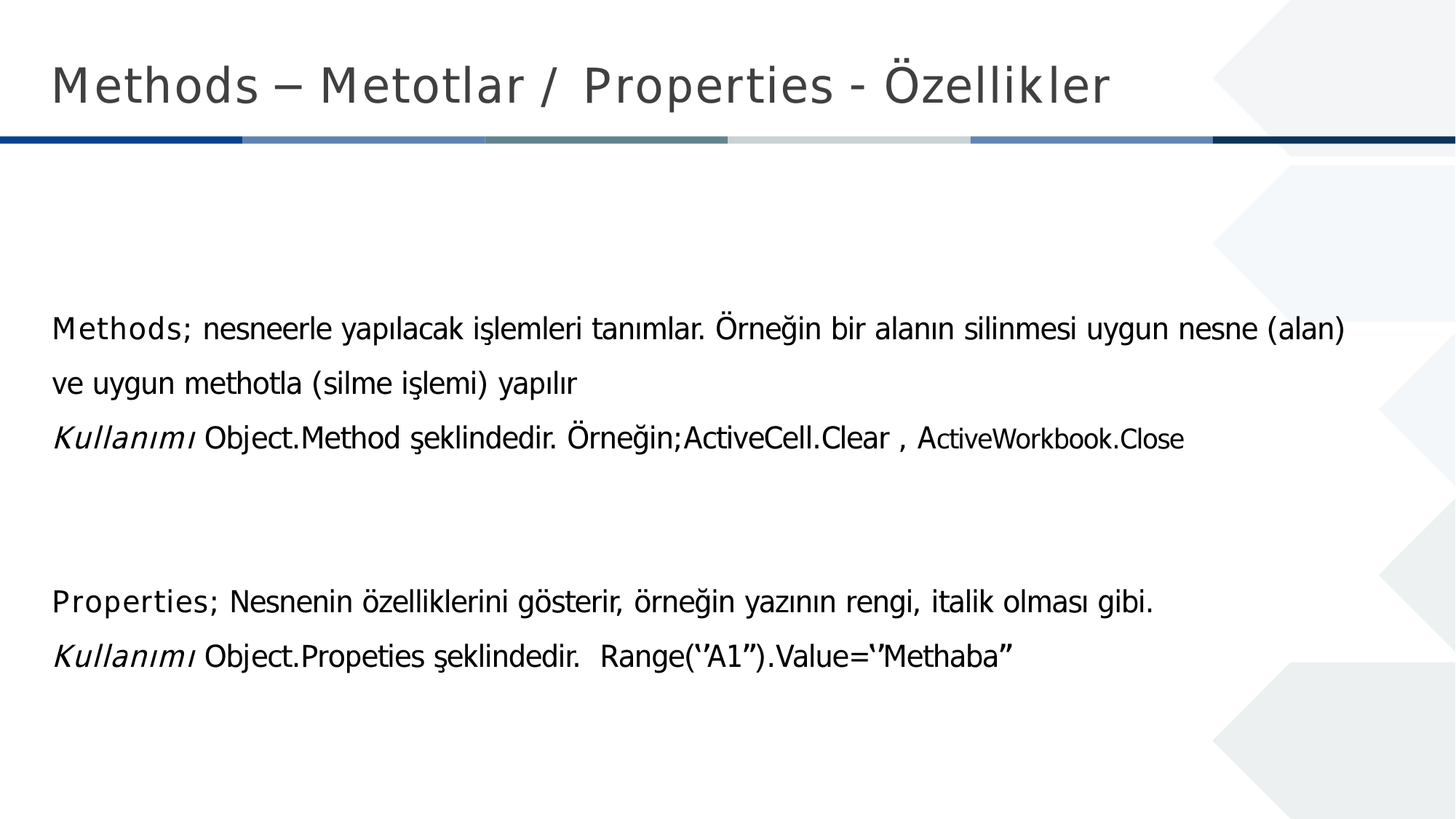

Methods – Metotlar / Properties - Özellikler

Methods; nesneerle yapılacak işlemleri tanımlar. Örneğin bir alanın silinmesi uygun nesne (alan) ve uygun methotla (silme işlemi) yapılır
Kullanımı Object.Method şeklindedir. Örneğin;ActiveCell.Clear , ActiveWorkbook.Close

Properties; Nesnenin özelliklerini gösterir, örneğin yazının rengi, italik olması gibi.
Kullanımı Object.Propeties şeklindedir.  Range(‘’A1’’).Value=‘’Methaba’’